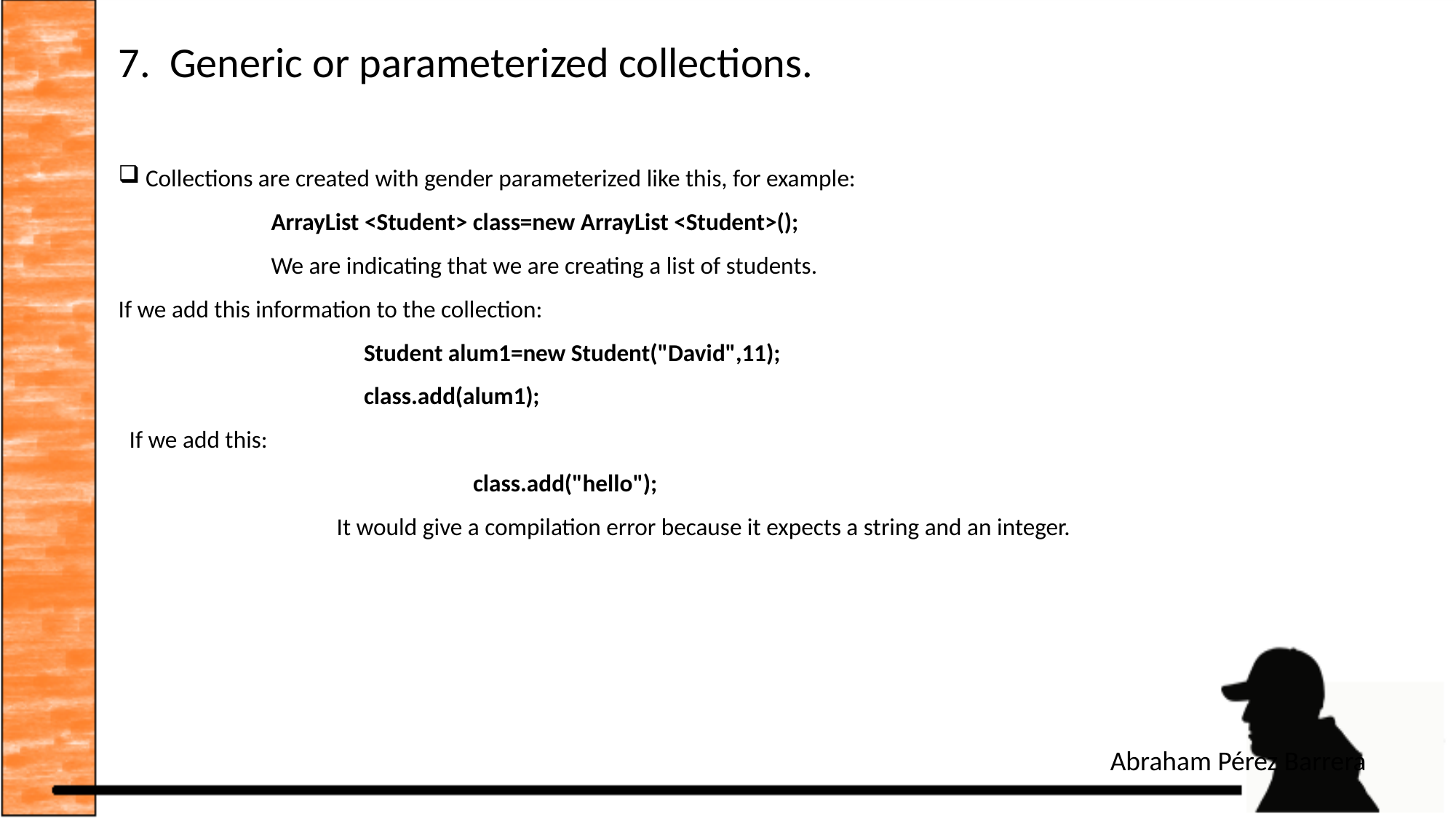

# 7.  Generic or parameterized collections.
Collections are created with gender parameterized like this, for example:
		   ArrayList <Student> class=new ArrayList <Student>();
		   We are indicating that we are creating a list of students.
If we add this information to the collection:
			Student alum1=new Student("David",11);
			class.add(alum1);
  If we add this:
		class.add("hello");
It would give a compilation error because it expects a string and an integer.